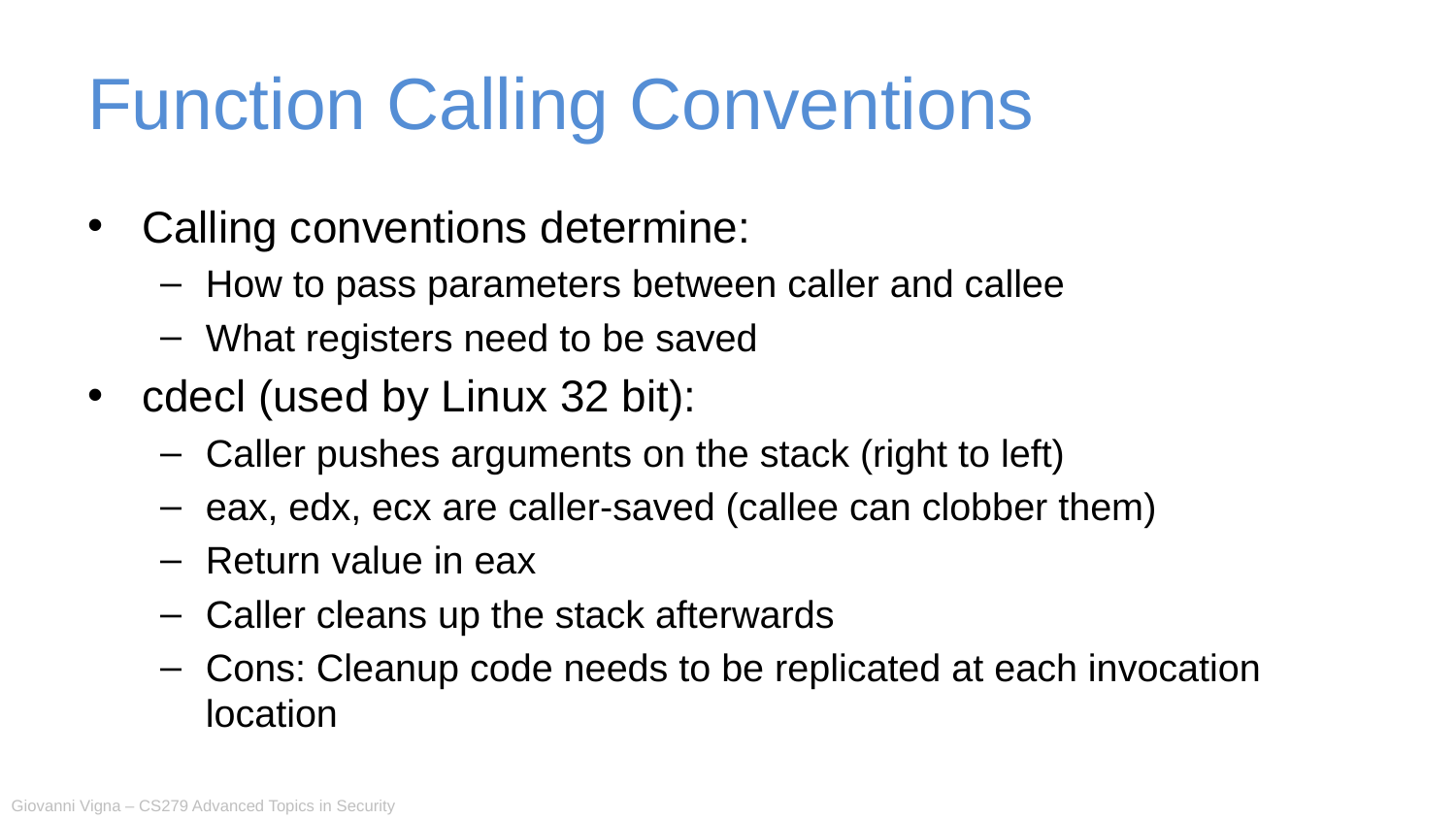

# Function Calling Conventions
Calling conventions determine:
How to pass parameters between caller and callee
What registers need to be saved
cdecl (used by Linux 32 bit):
Caller pushes arguments on the stack (right to left)
eax, edx, ecx are caller-saved (callee can clobber them)
Return value in eax
Caller cleans up the stack afterwards
Cons: Cleanup code needs to be replicated at each invocation location